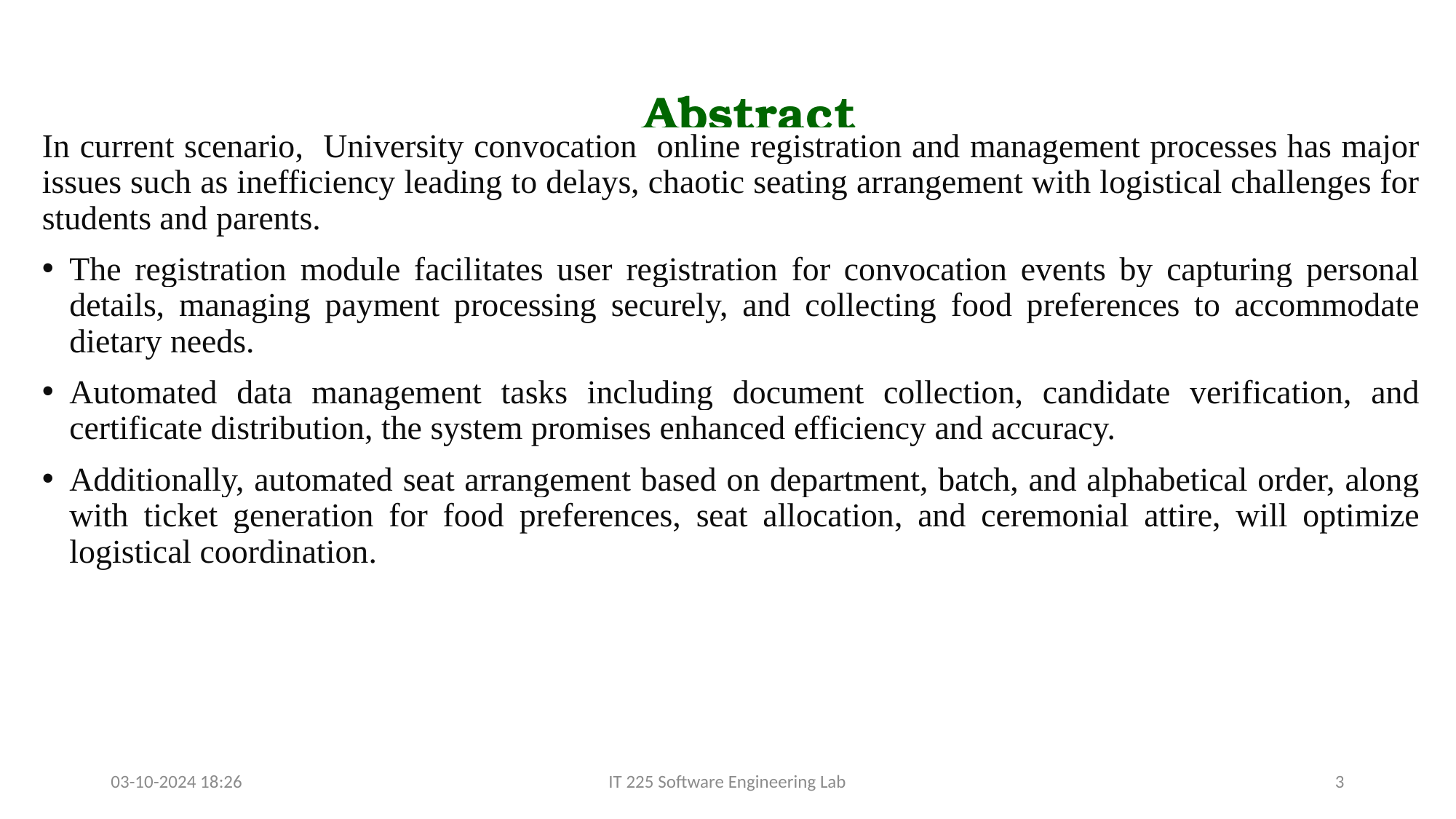

# Abstract
In current scenario,  University convocation  online registration and management processes has major issues such as inefficiency leading to delays, chaotic seating arrangement with logistical challenges for students and parents.
The registration module facilitates user registration for convocation events by capturing personal details, managing payment processing securely, and collecting food preferences to accommodate dietary needs.
Automated data management tasks including document collection, candidate verification, and certificate distribution, the system promises enhanced efficiency and accuracy.
Additionally, automated seat arrangement based on department, batch, and alphabetical order, along with ticket generation for food preferences, seat allocation, and ceremonial attire, will optimize logistical coordination.
03-10-2024 18:26
IT 225 Software Engineering Lab
3